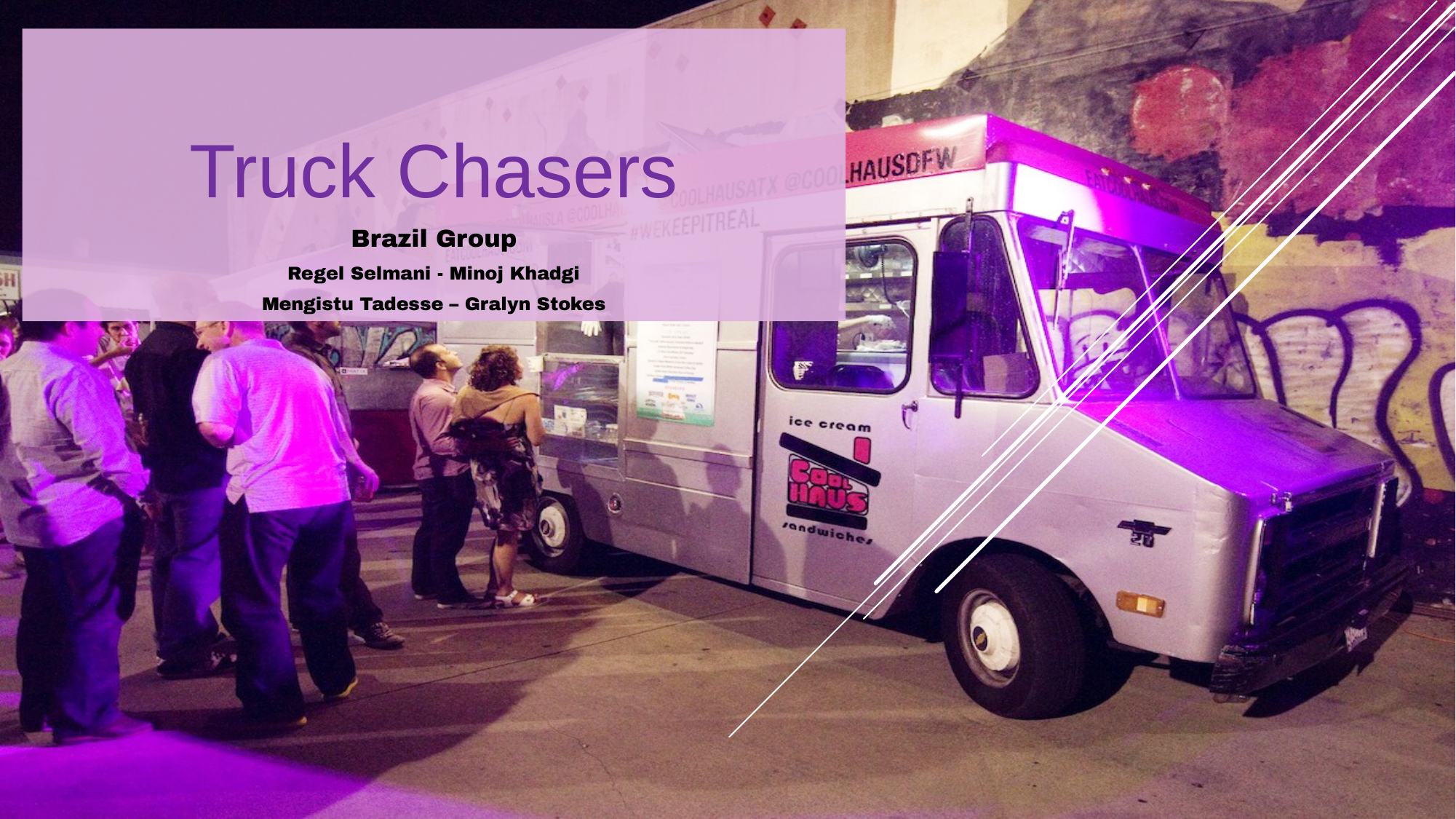

Truck Chasers
Brazil Group
Regel Selmani - Minoj Khadgi
Mengistu Tadesse – Gralyn Stokes